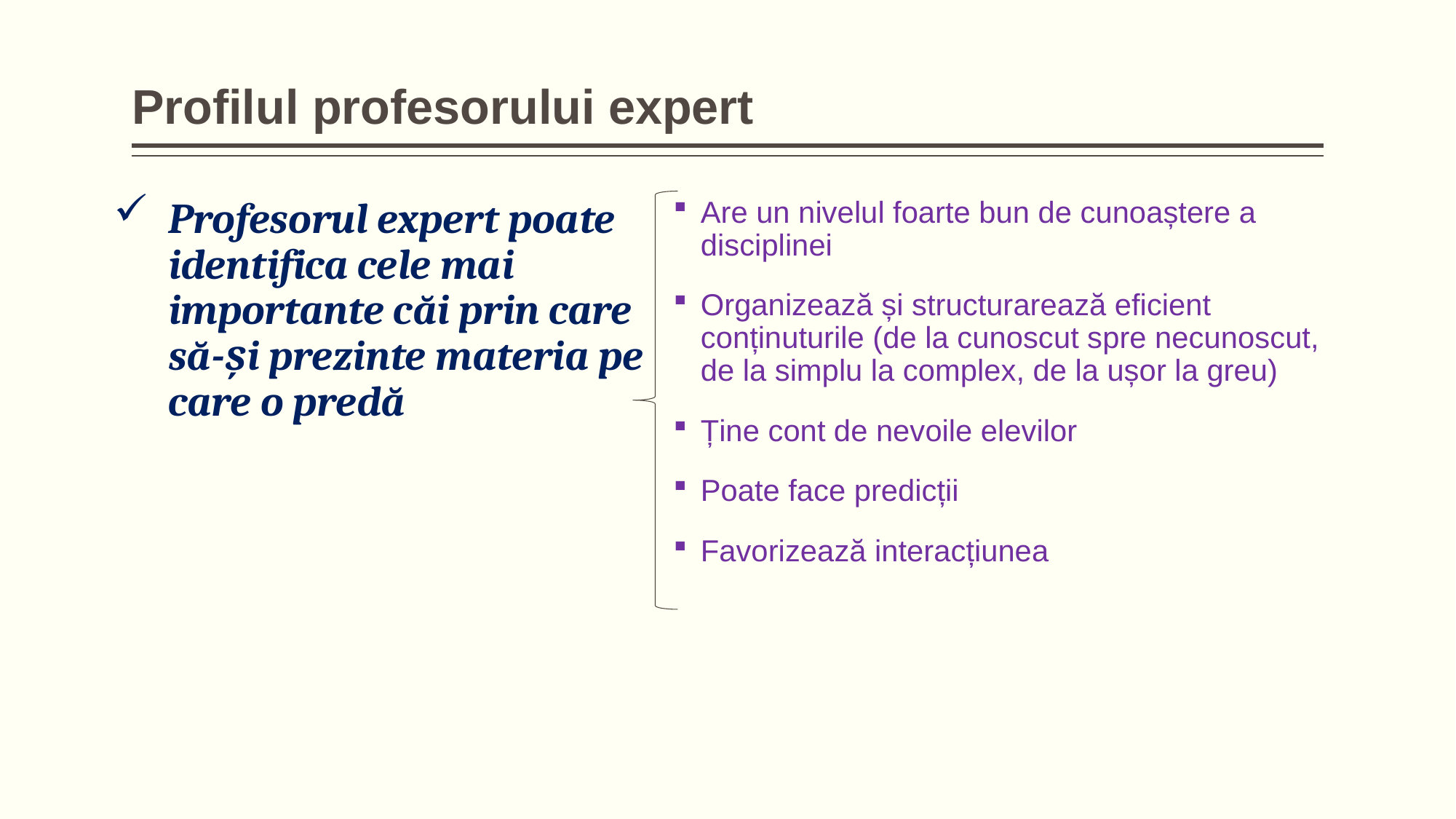

# Profilul profesorului expert

Are un nivelul foarte bun de cunoaștere a disciplinei
Organizează și structurarează eficient conținuturile (de la cunoscut spre necunoscut, de la simplu la complex, de la ușor la greu)
Ține cont de nevoile elevilor
Poate face predicții
Favorizează interacțiunea

Profesorul expert poate identifica cele mai importante căi prin care să-și prezinte materia pe care o predă